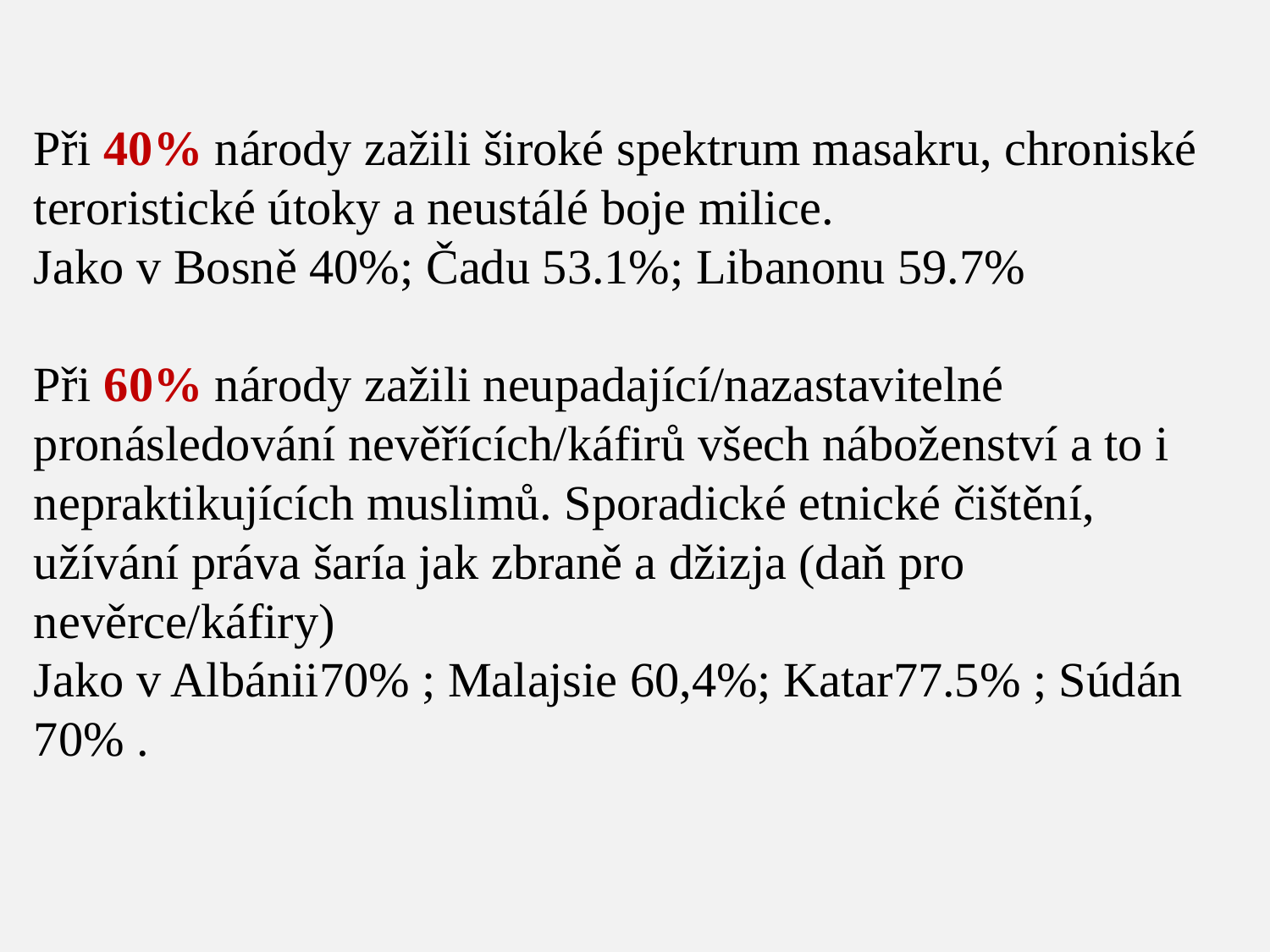

# Při 40% národy zažili široké spektrum masakru, chroniské teroristické útoky a neustálé boje milice. Jako v Bosně 40%; Čadu 53.1%; Libanonu 59.7% Při 60% národy zažili neupadající/nazastavitelné pronásledování nevěřících/káfirů všech náboženství a to i nepraktikujících muslimů. Sporadické etnické čištění, užívání práva šaría jak zbraně a džizja (daň pro nevěrce/káfiry) Jako v Albánii70% ; Malajsie 60,4%; Katar77.5% ; Súdán 70% .